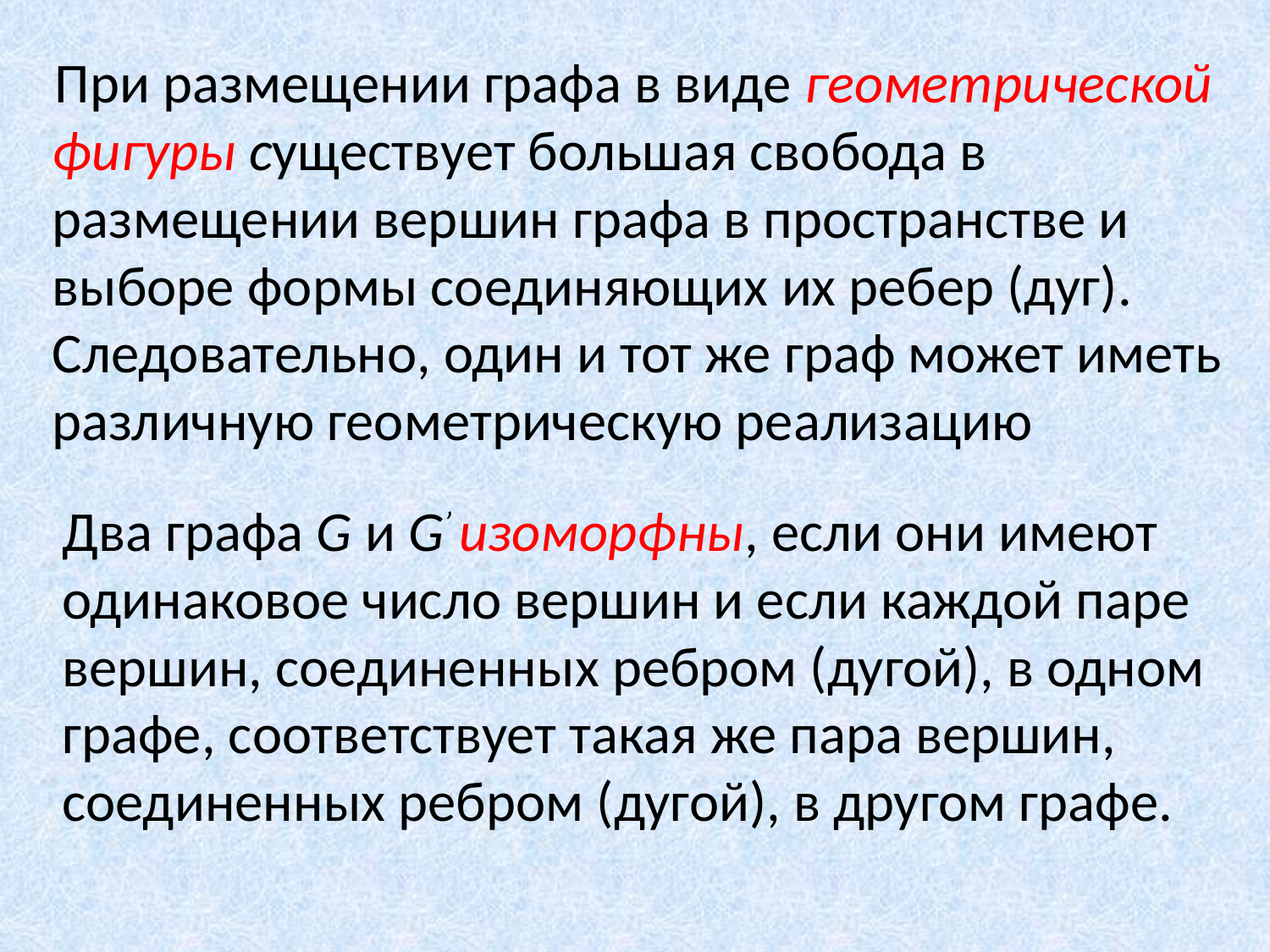

При размещении графа в виде геометрической фигуры существует большая свобода в размещении вершин графа в пространстве и выборе формы соединяющих их ребер (дуг). Следовательно, один и тот же граф может иметь различную геометрическую реализацию
Два графа G и G’ изоморфны, если они имеют одинаковое число вершин и если каждой паре вершин, соединенных ребром (дугой), в одном графе, соответствует такая же пара вершин, соединенных ребром (дугой), в другом графе.